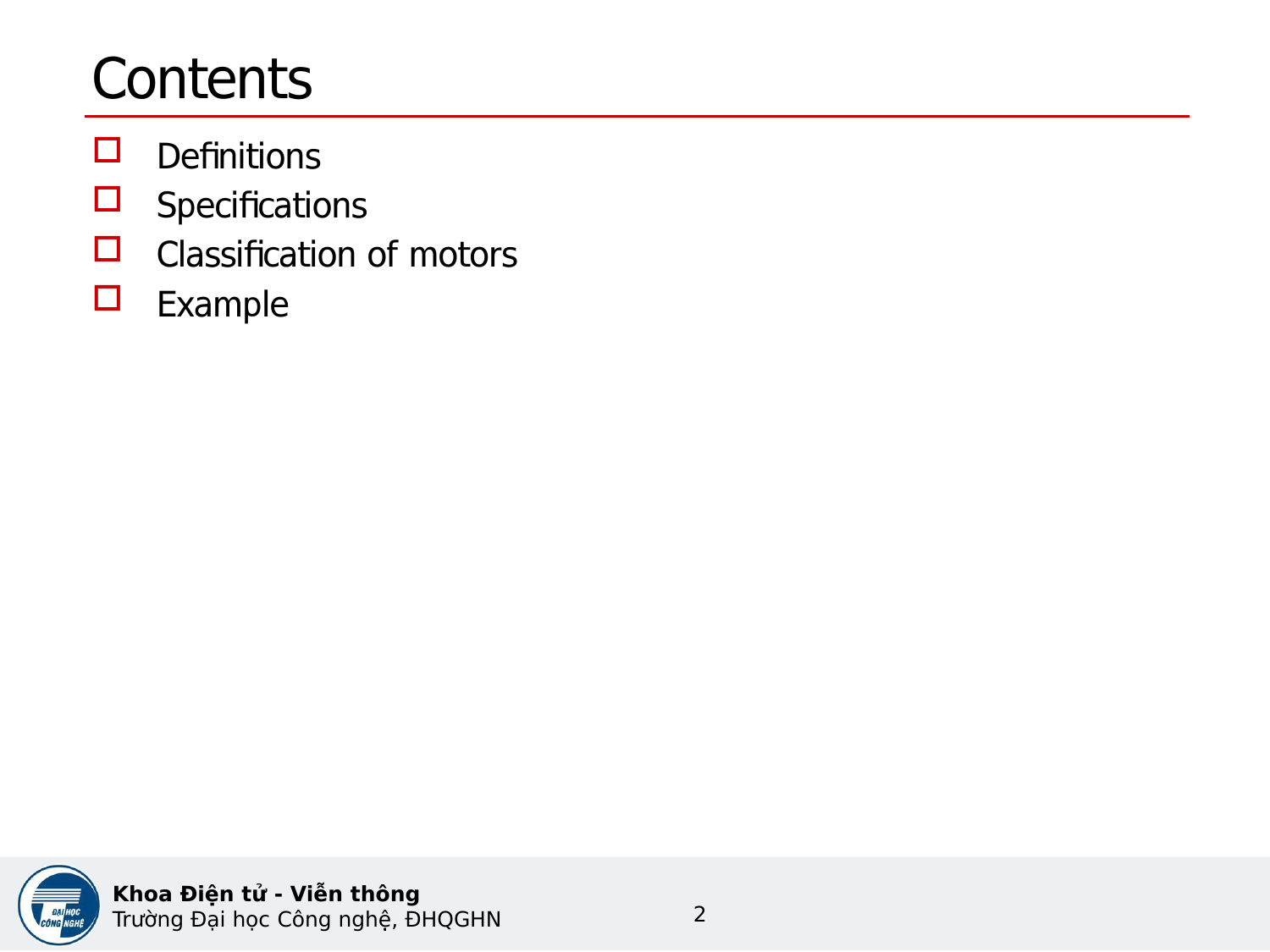

# Contents
Definitions
Specifications
Classification of motors
Example

2